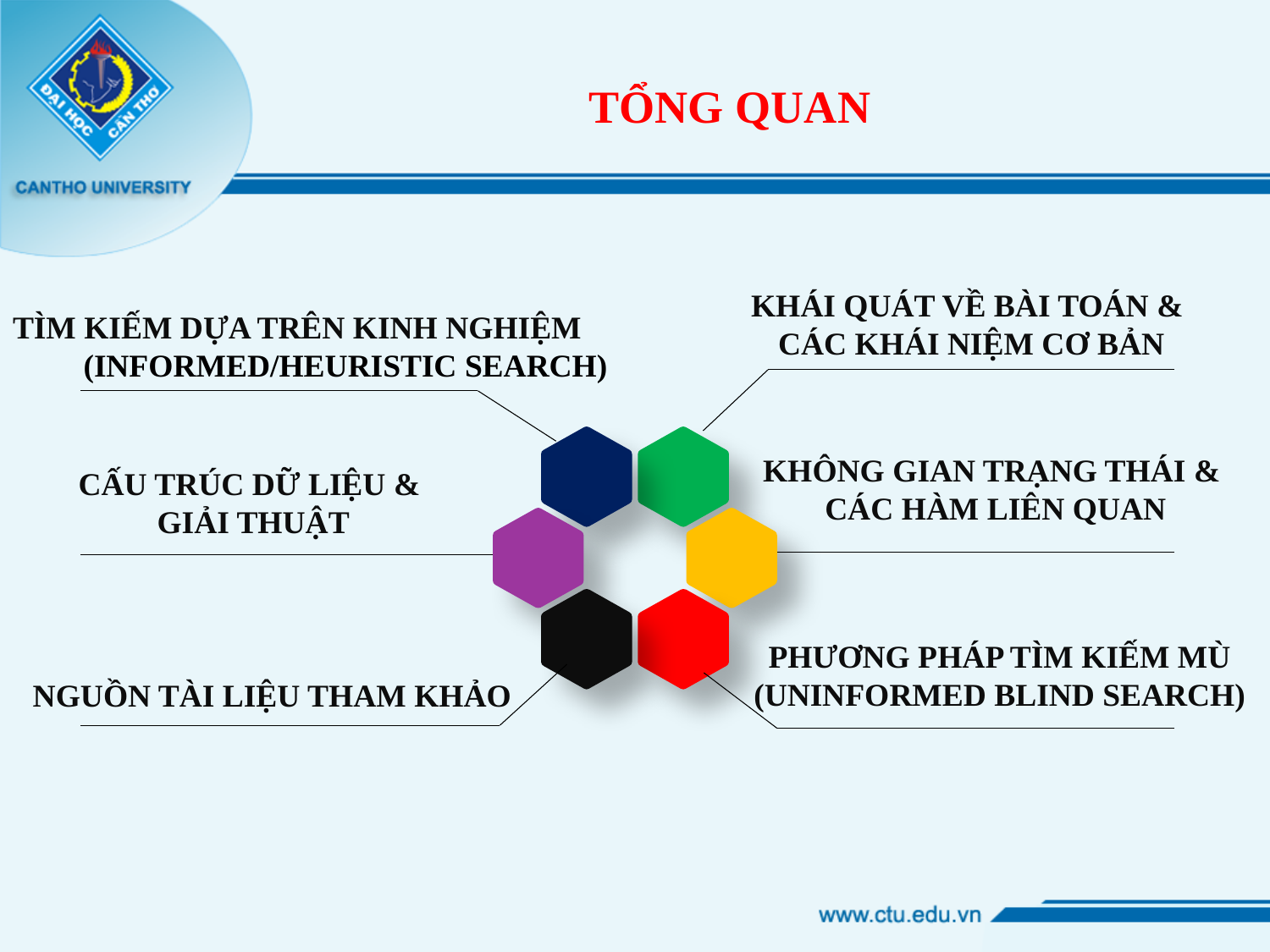

# TỔNG QUAN
KHÁI QUÁT VỀ BÀI TOÁN &
CÁC KHÁI NIỆM CƠ BẢN
TÌM KIẾM DỰA TRÊN KINH NGHIỆM             (INFORMED/HEURISTIC SEARCH)

KHÔNG GIAN TRẠNG THÁI &
CÁC HÀM LIÊN QUAN
CẤU TRÚC DỮ LIỆU &
 GIẢI THUẬT
PHƯƠNG PHÁP TÌM KIẾM MÙ (UNINFORMED BLIND SEARCH)
NGUỒN TÀI LIỆU THAM KHẢO